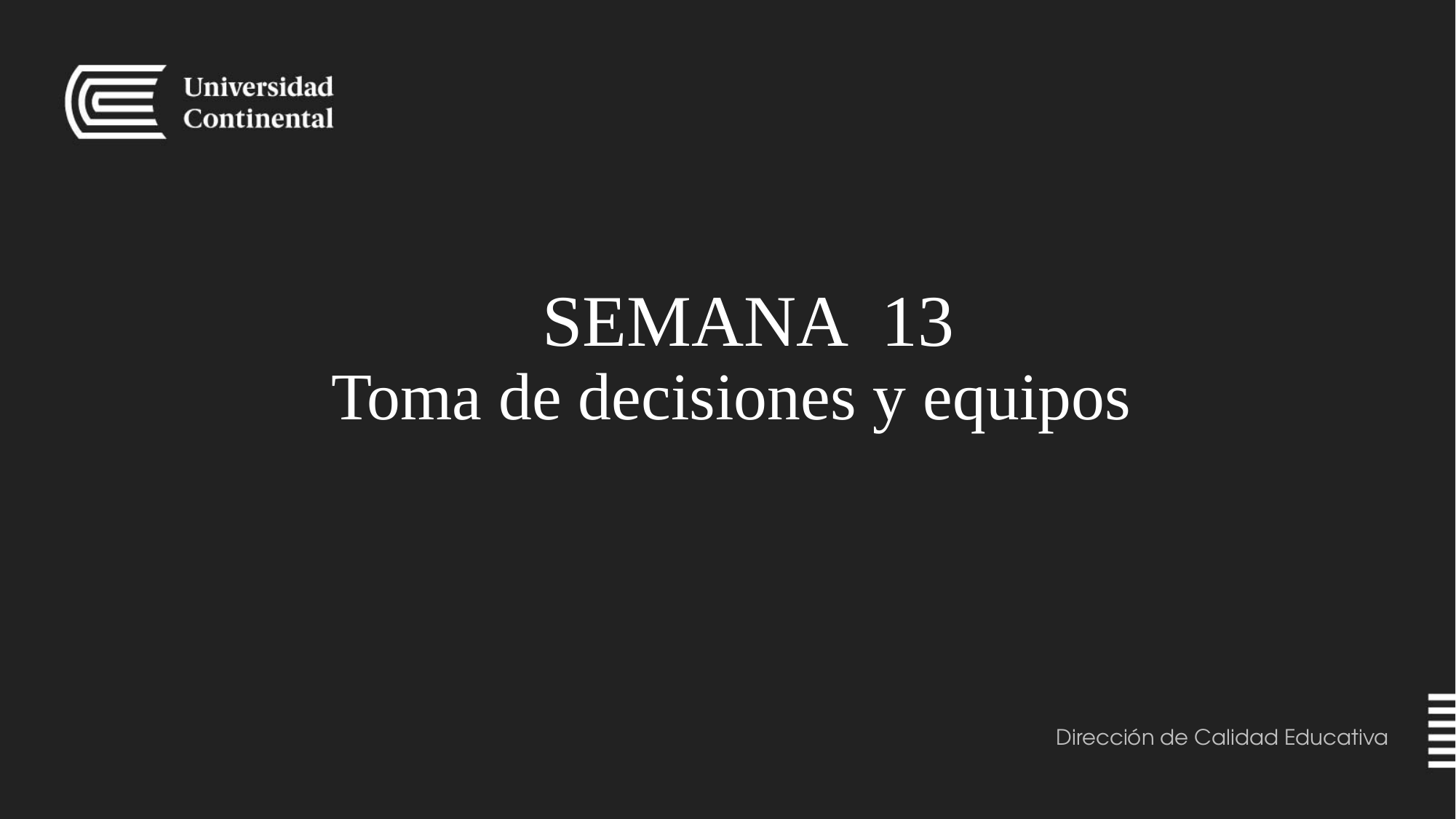

# SEMANA  13 Toma de decisiones y equipos
Dirección de Calidad Educativa